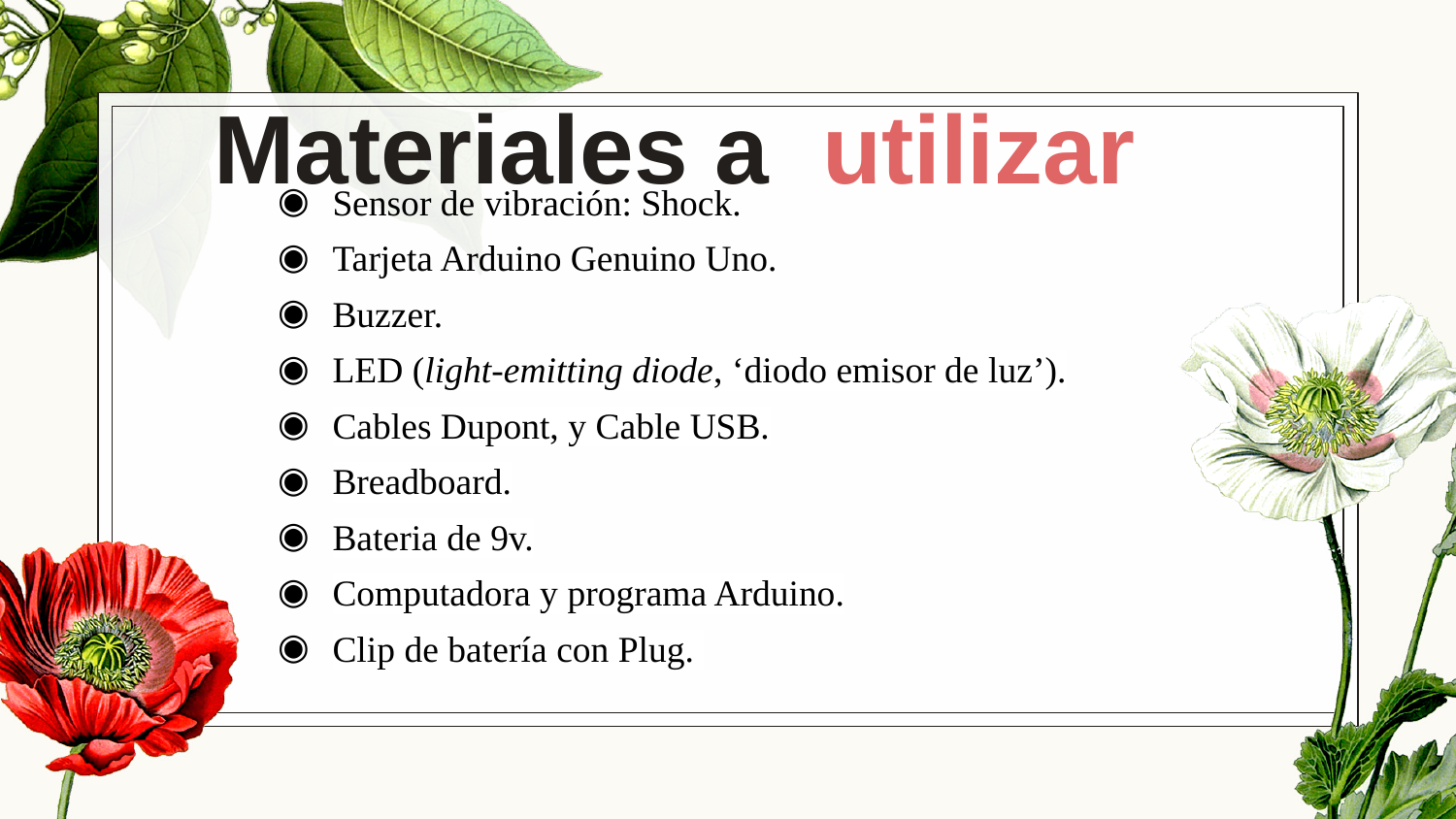

# Materiales a  utilizar
Sensor de vibración: Shock.
Tarjeta Arduino Genuino Uno.
Buzzer.
LED (light-emitting diode, ‘diodo emisor de luz’).
Cables Dupont, y Cable USB.
Breadboard.
Bateria de 9v.
Computadora y programa Arduino.
Clip de batería con Plug.